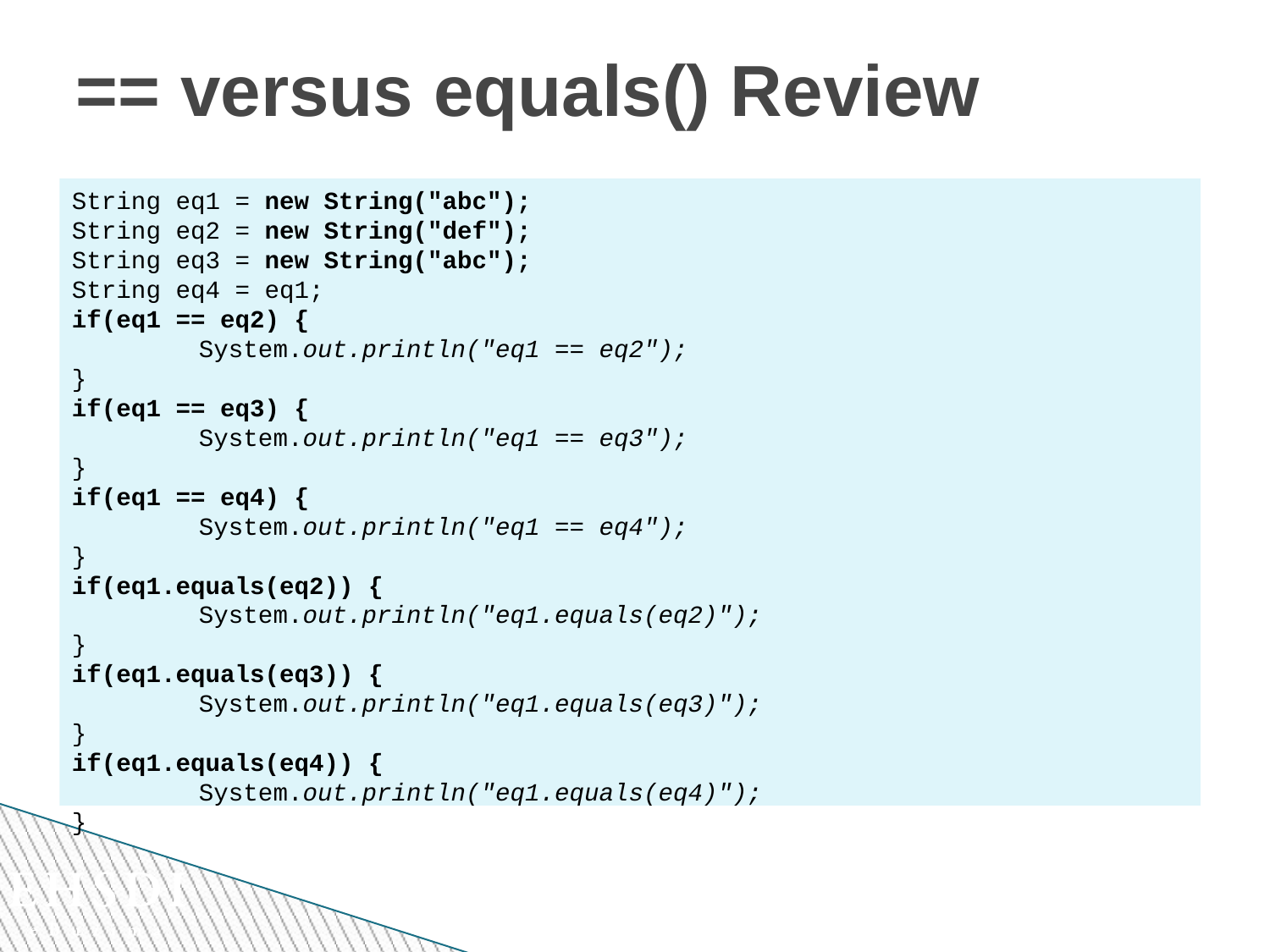

== versus equals() Review
String eq1 = new String("abc");
String eq2 = new String("def");
String eq3 = new String("abc");
String eq4 = eq1;
if(eq1 == eq2) {
	System.out.println("eq1 == eq2");
}
if(eq1 == eq3) {
	System.out.println("eq1 == eq3");
}
if(eq1 == eq4) {
	System.out.println("eq1 == eq4");
}
if(eq1.equals(eq2)) {
	System.out.println("eq1.equals(eq2)");
}
if(eq1.equals(eq3)) {
	System.out.println("eq1.equals(eq3)");
}
if(eq1.equals(eq4)) {
	System.out.println("eq1.equals(eq4)");
}